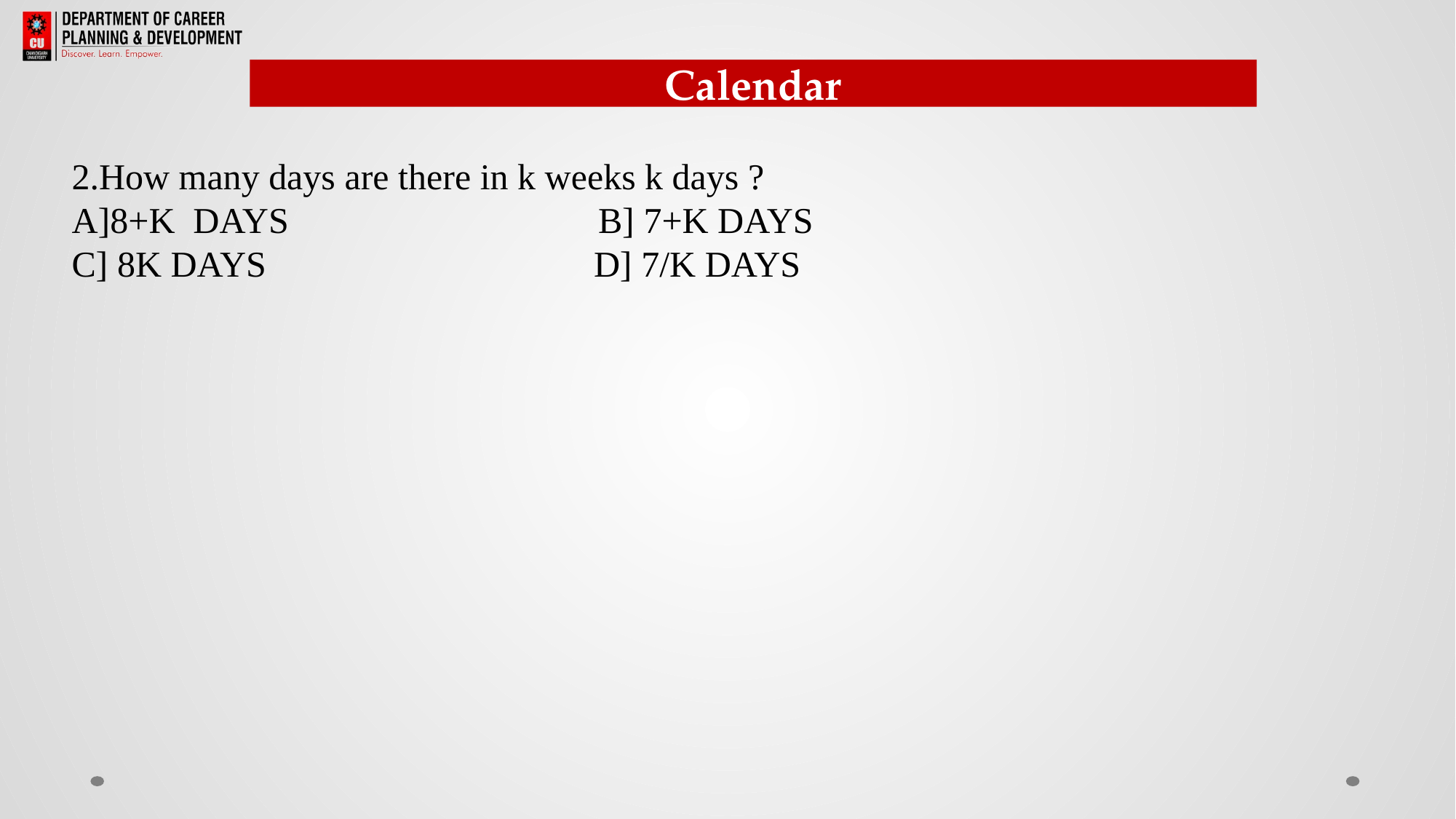

Calendar
2.How many days are there in k weeks k days ?
A]8+K  DAYS                                  B] 7+K DAYS
C] 8K DAYS                                    D] 7/K DAYS